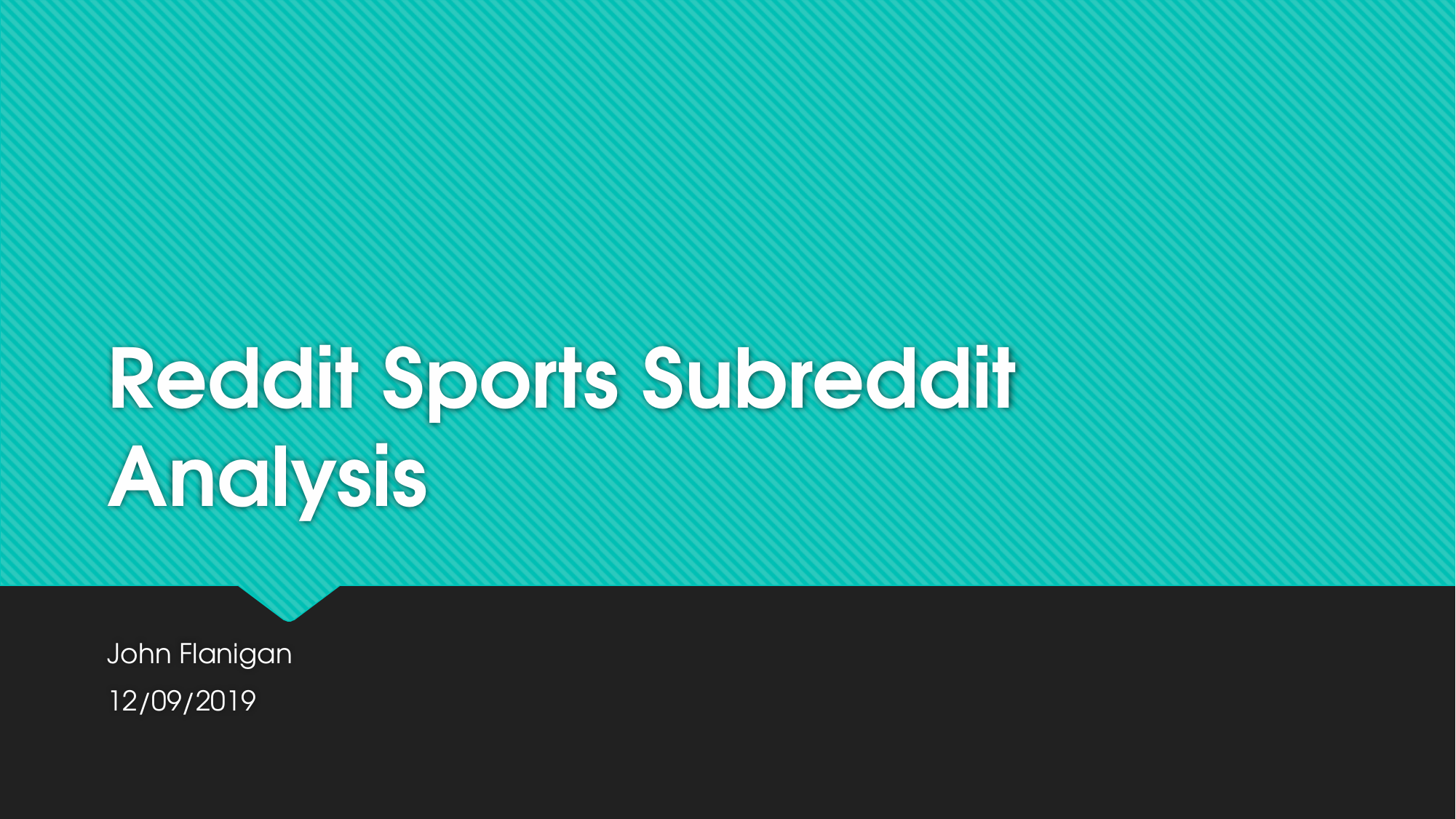

# Reddit Sports Subreddit Analysis
John Flanigan
12/09/2019